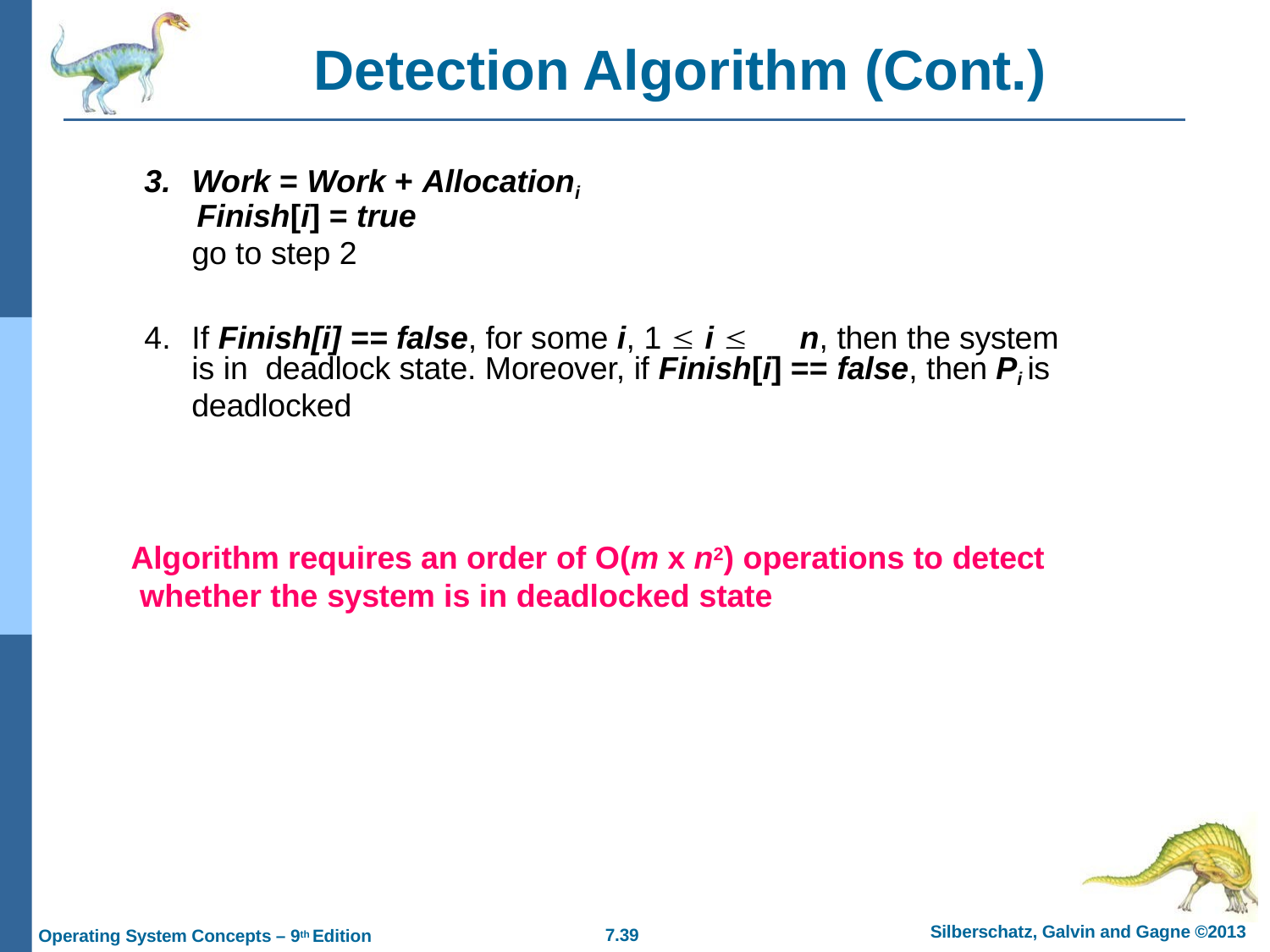

# Detection Algorithm (Cont.)
Work = Work + Allocationi  Finish[i] = true
go to step 2

If Finish[i] == false, for some i, 1 ≤ i ≤	n, then the system is in  deadlock state. Moreover, if Finish[i] == false, then Pi is  deadlocked
Algorithm requires an order of O(m x n2) operations to detect  whether the system is in deadlocked state
Silberschatz, Galvin and Gagne ©2013
7.39
Operating System Concepts – 9th Edition